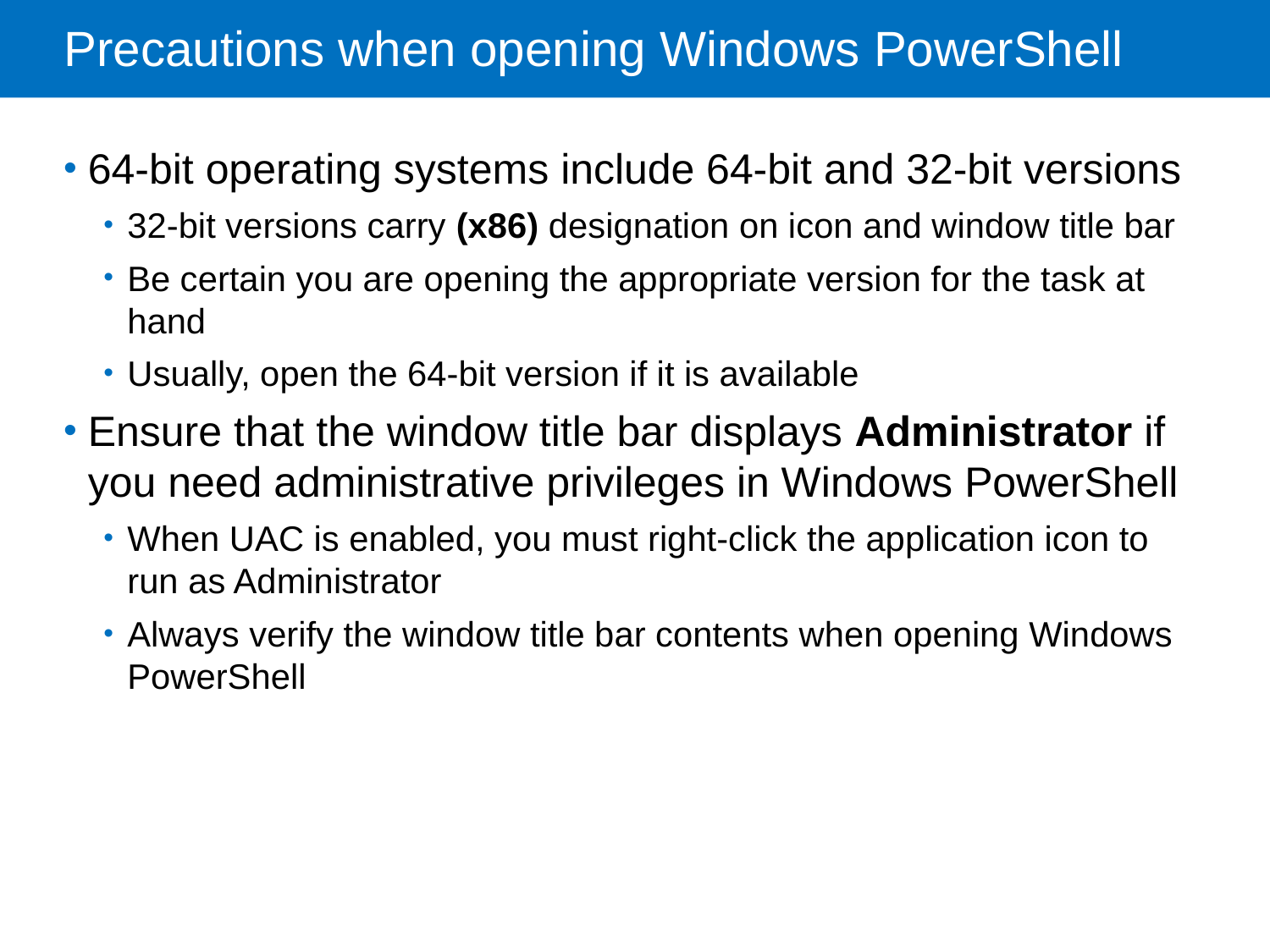

# Precautions when opening Windows PowerShell
64-bit operating systems include 64-bit and 32-bit versions
32-bit versions carry (x86) designation on icon and window title bar
Be certain you are opening the appropriate version for the task at hand
Usually, open the 64-bit version if it is available
Ensure that the window title bar displays Administrator if you need administrative privileges in Windows PowerShell
When UAC is enabled, you must right-click the application icon to run as Administrator
Always verify the window title bar contents when opening Windows PowerShell